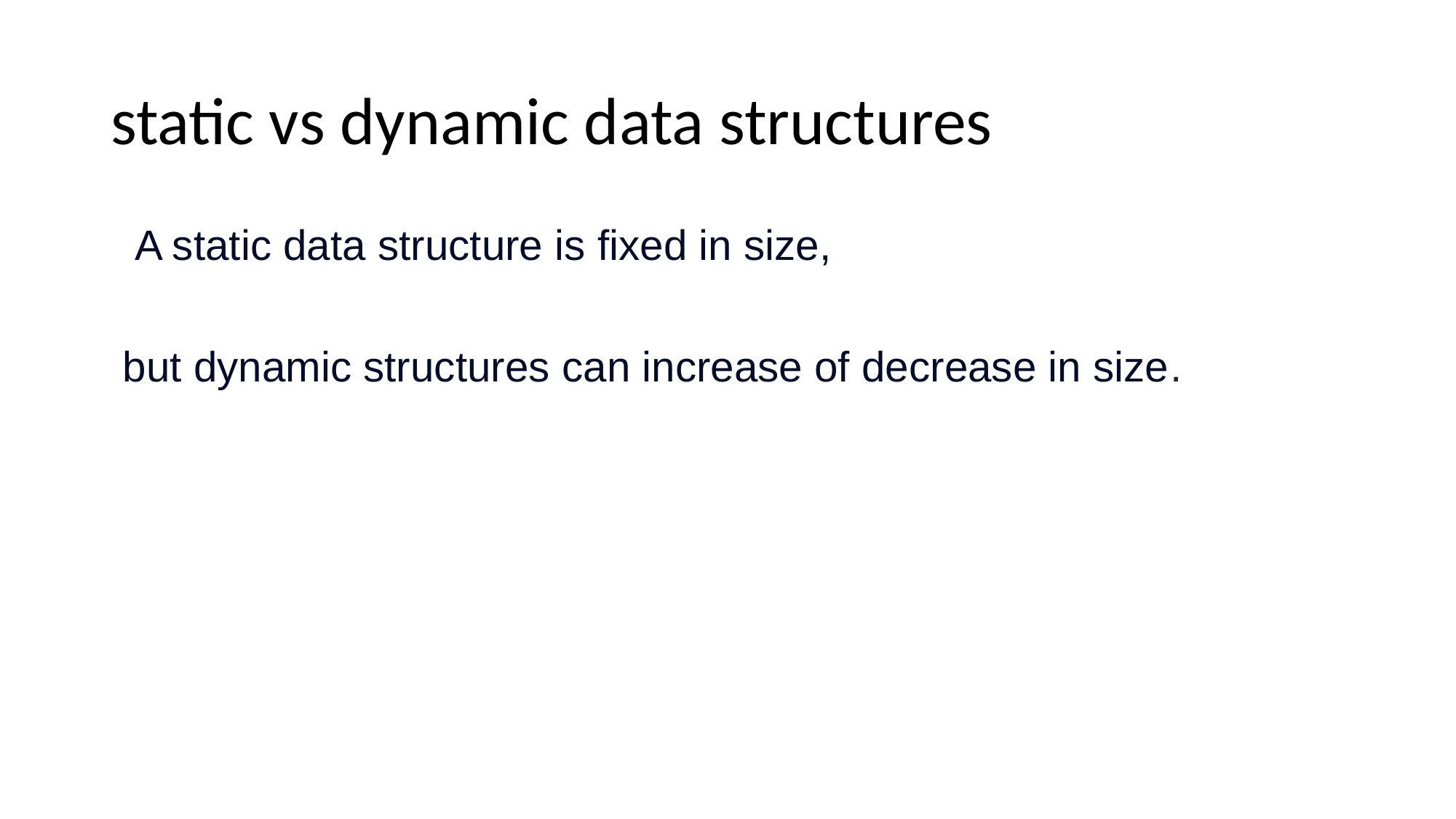

# static vs dynamic data structures
  A static data structure is fixed in size,

 but dynamic structures can increase of decrease in size.